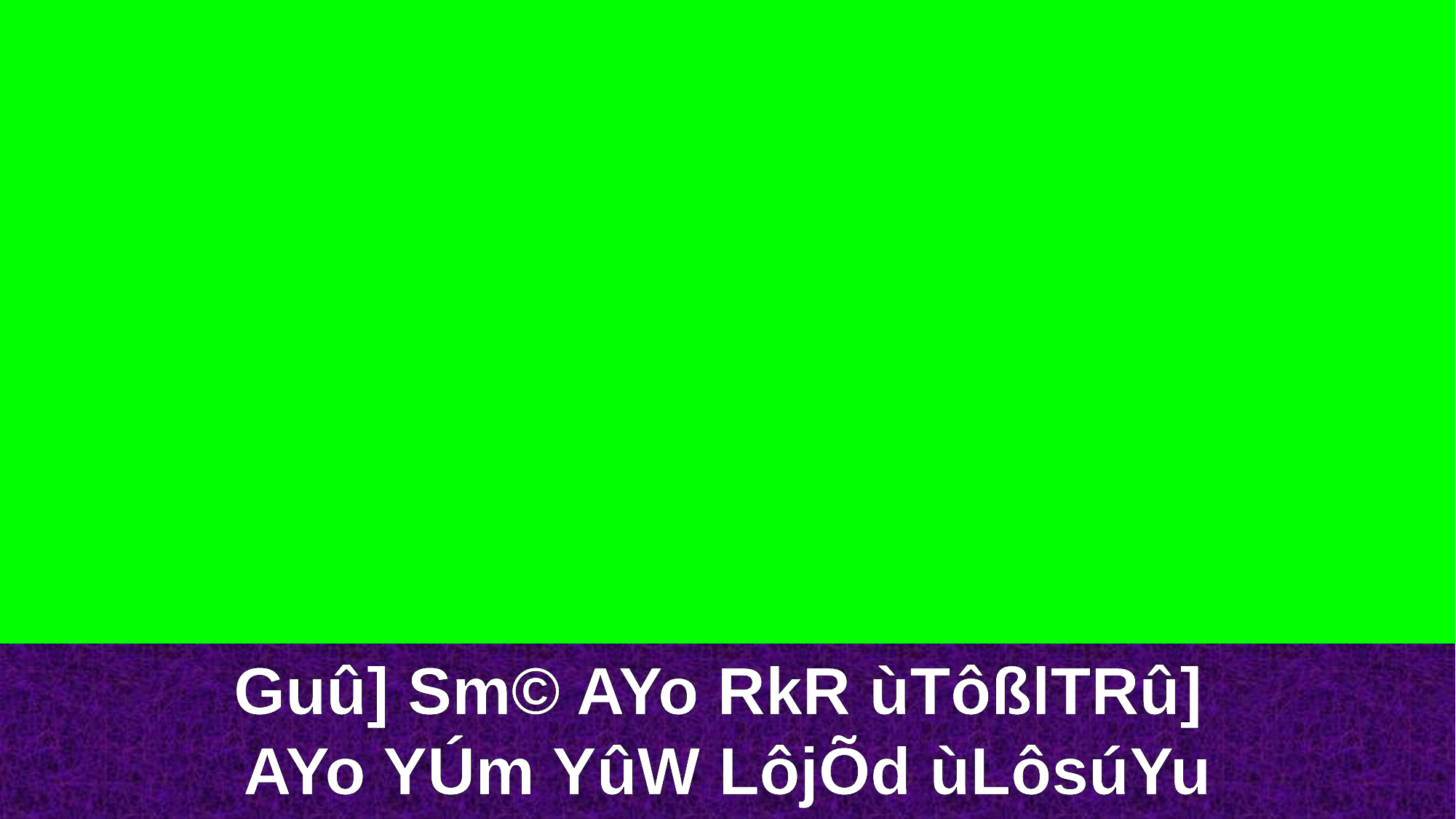

Guû] Sm© AYo RkR ùTôßlTRû]
AYo YÚm YûW LôjÕd ùLôsúYu